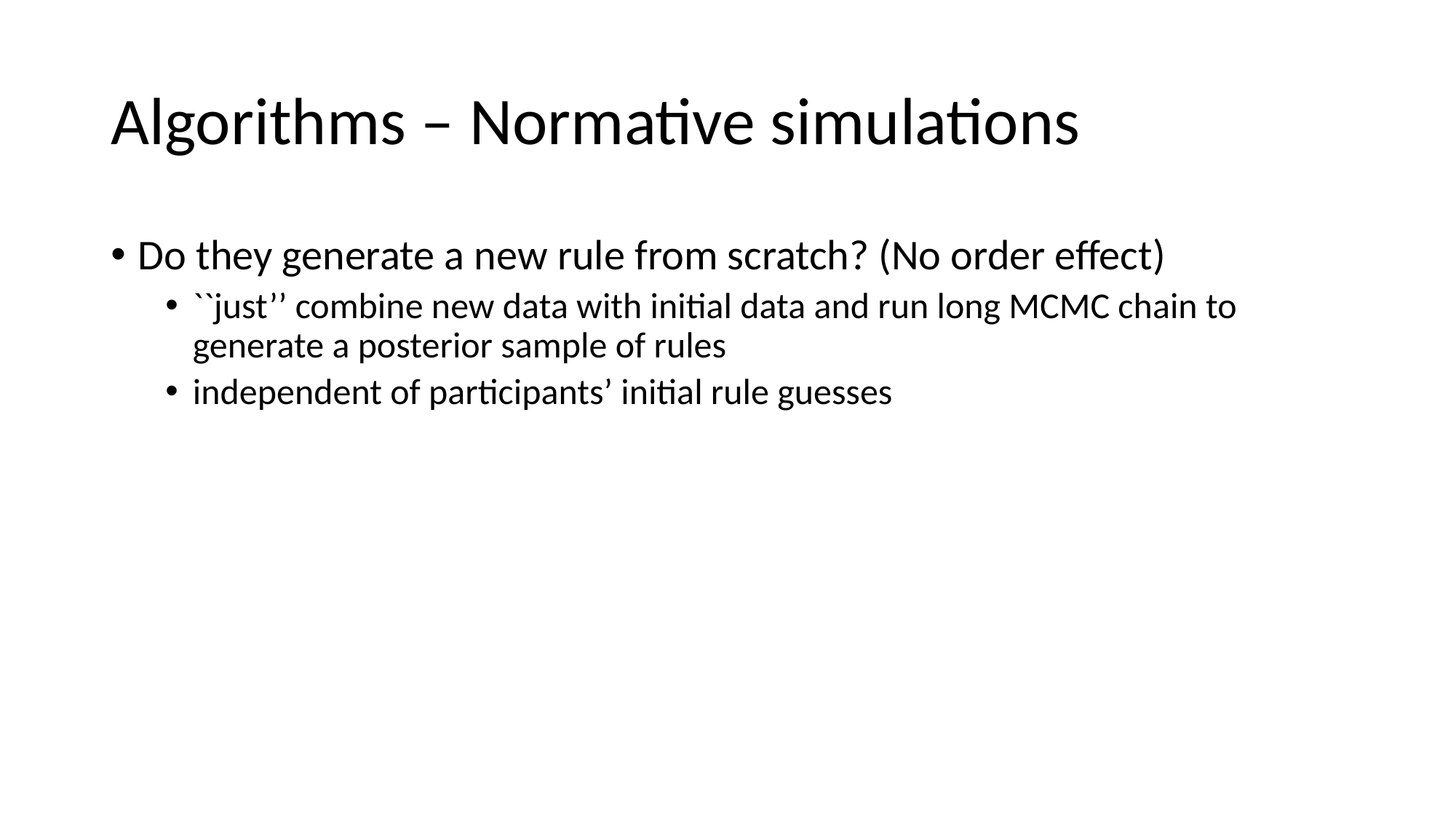

# Algorithms – Normative simulations
Do they generate a new rule from scratch? (No order effect)
``just’’ combine new data with initial data and run long MCMC chain to generate a posterior sample of rules
independent of participants’ initial rule guesses